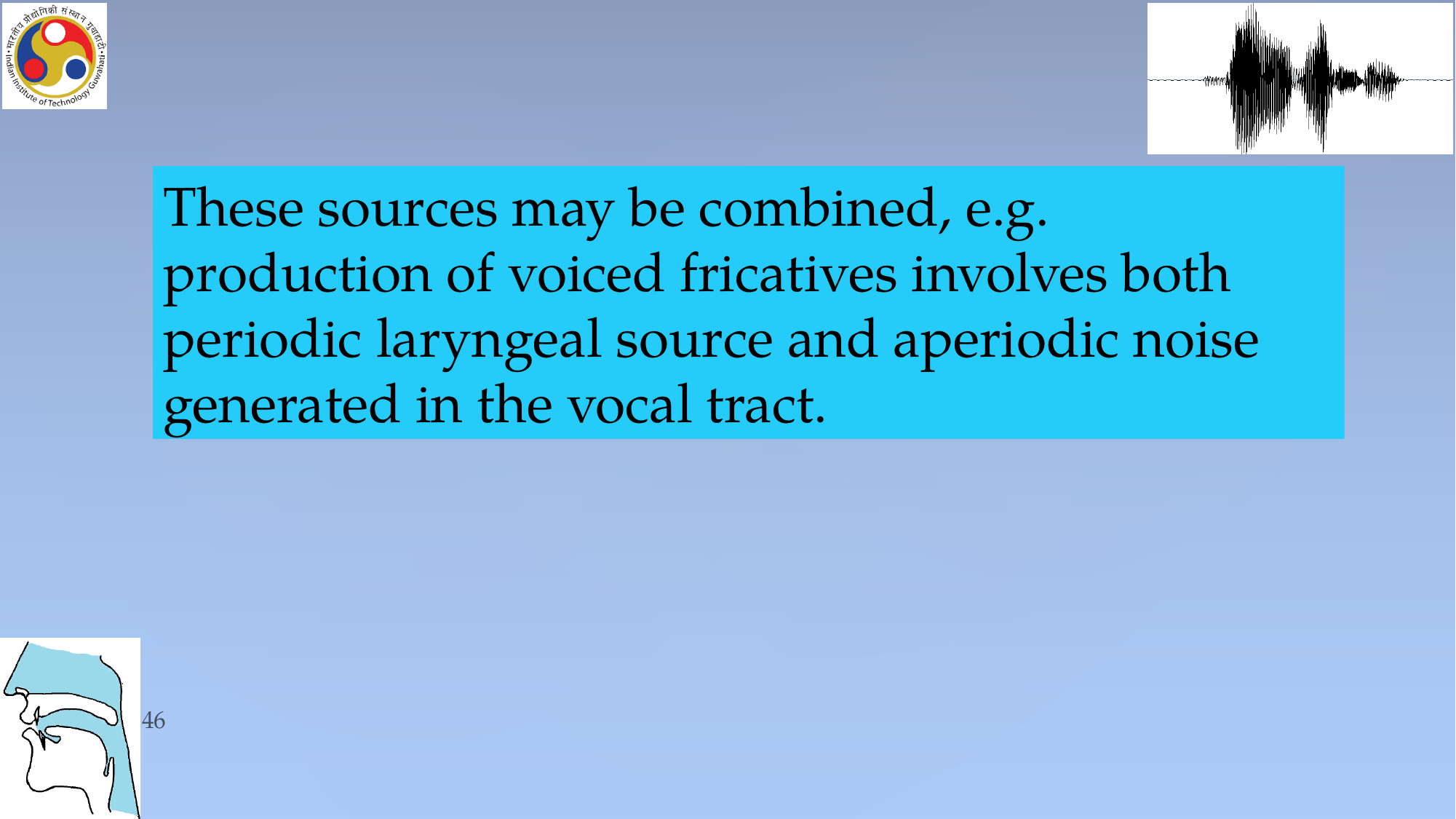

These sources may be combined, e.g. production of voiced fricatives involves both periodic laryngeal source and aperiodic noise generated in the vocal tract.
46